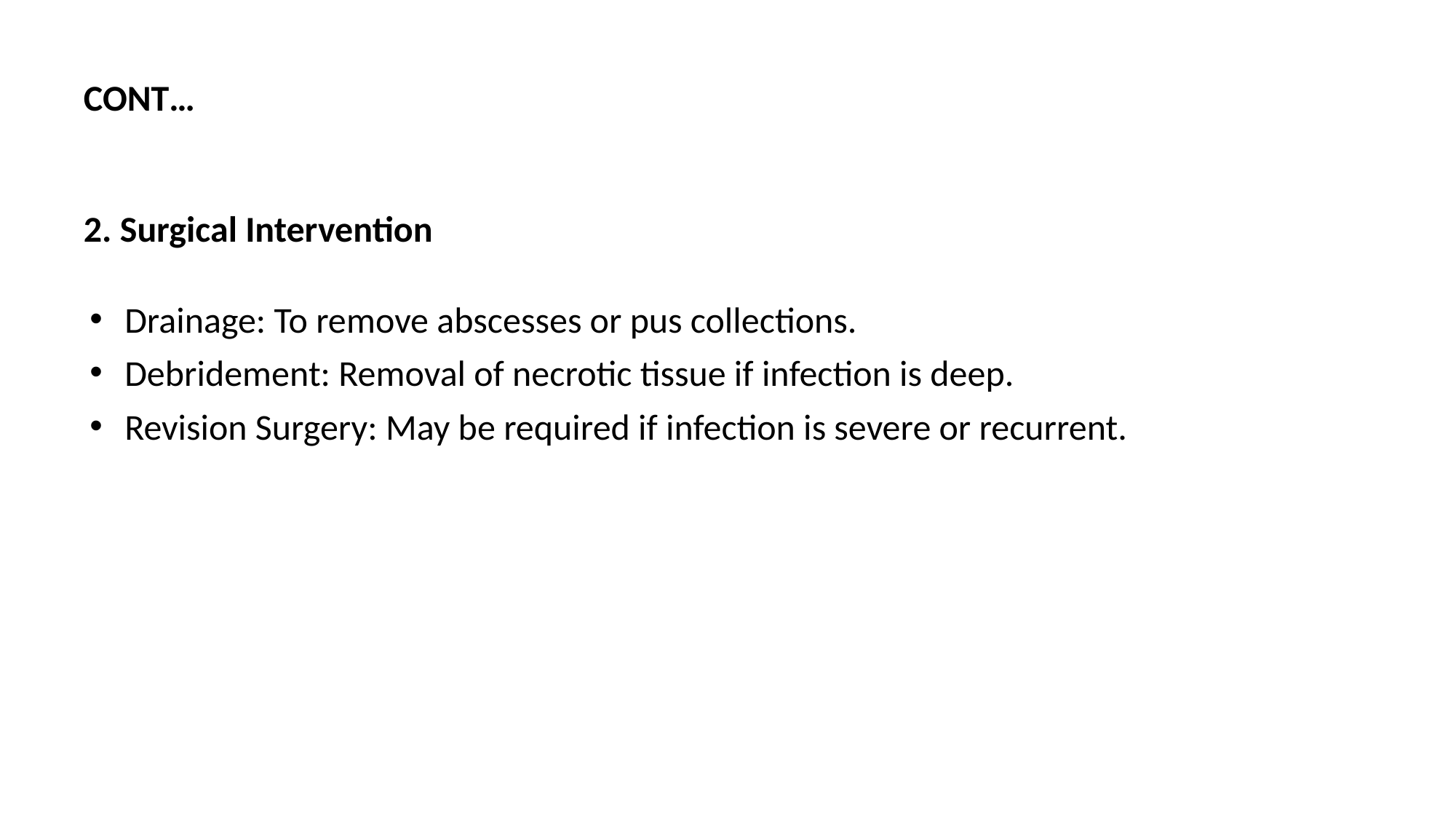

CONT…

2. Surgical Intervention
Drainage: To remove abscesses or pus collections.
Debridement: Removal of necrotic tissue if infection is deep.
Revision Surgery: May be required if infection is severe or recurrent.